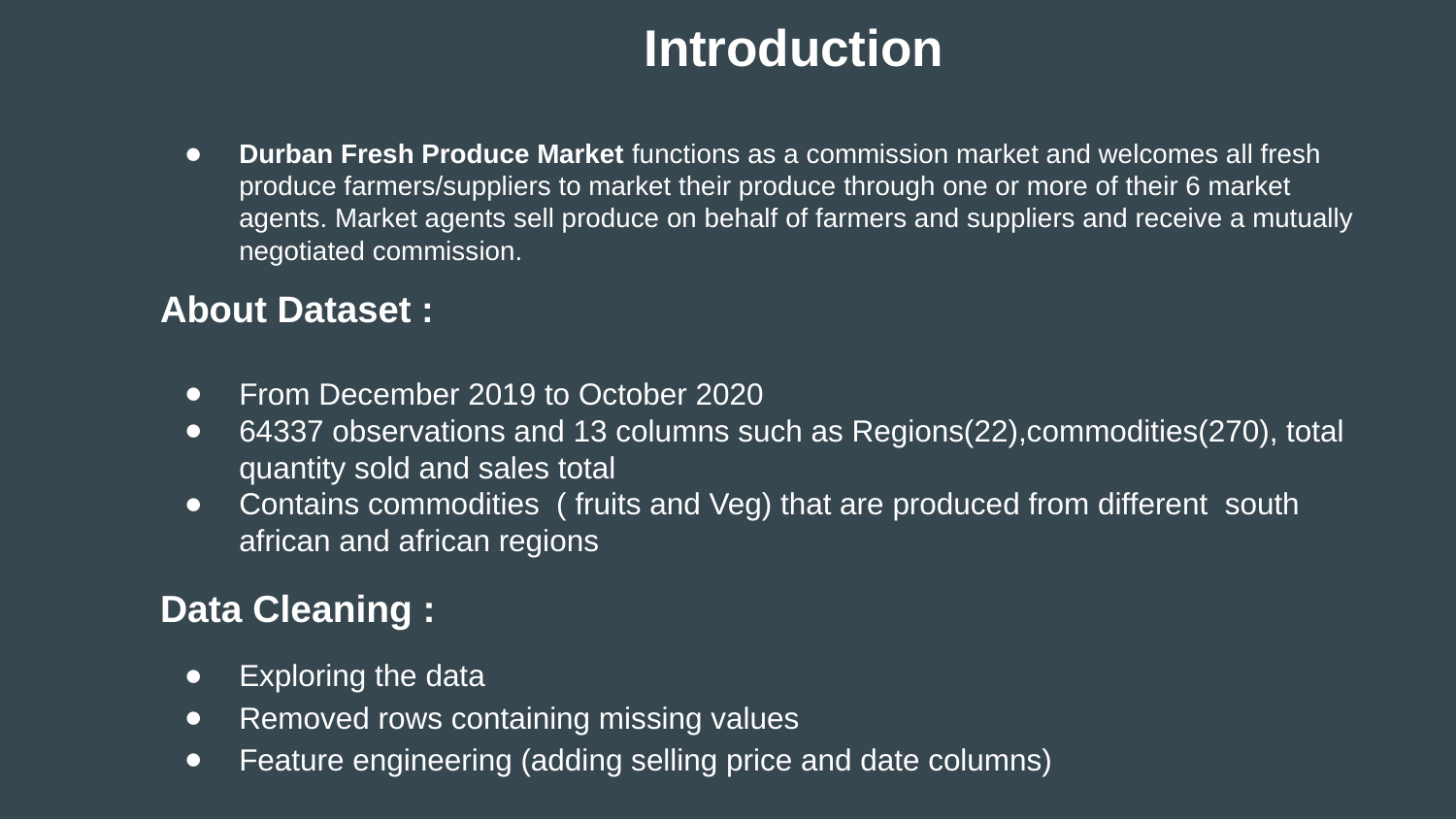

# Introduction

Durban Fresh Produce Market functions as a commission market and welcomes all fresh produce farmers/suppliers to market their produce through one or more of their 6 market agents. Market agents sell produce on behalf of farmers and suppliers and receive a mutually negotiated commission.
About Dataset :

From December 2019 to October 2020
64337 observations and 13 columns such as Regions(22),commodities(270), total quantity sold and sales total
Contains commodities  ( fruits and Veg) that are produced from different  south african and african regions
Data Cleaning :
Exploring the data
Removed rows containing missing values
Feature engineering (adding selling price and date columns)